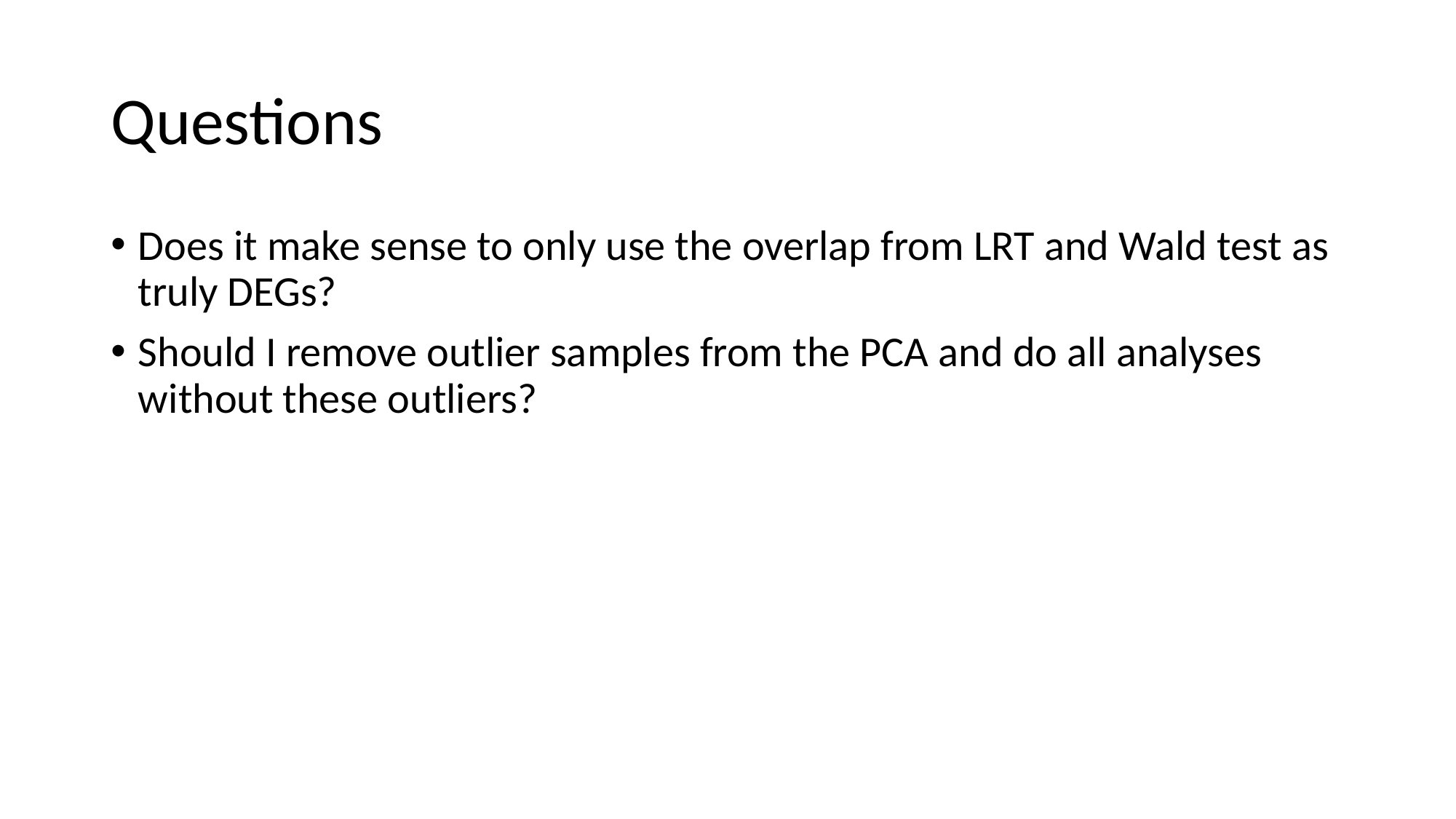

# Questions
Does it make sense to only use the overlap from LRT and Wald test as truly DEGs?
Should I remove outlier samples from the PCA and do all analyses without these outliers?